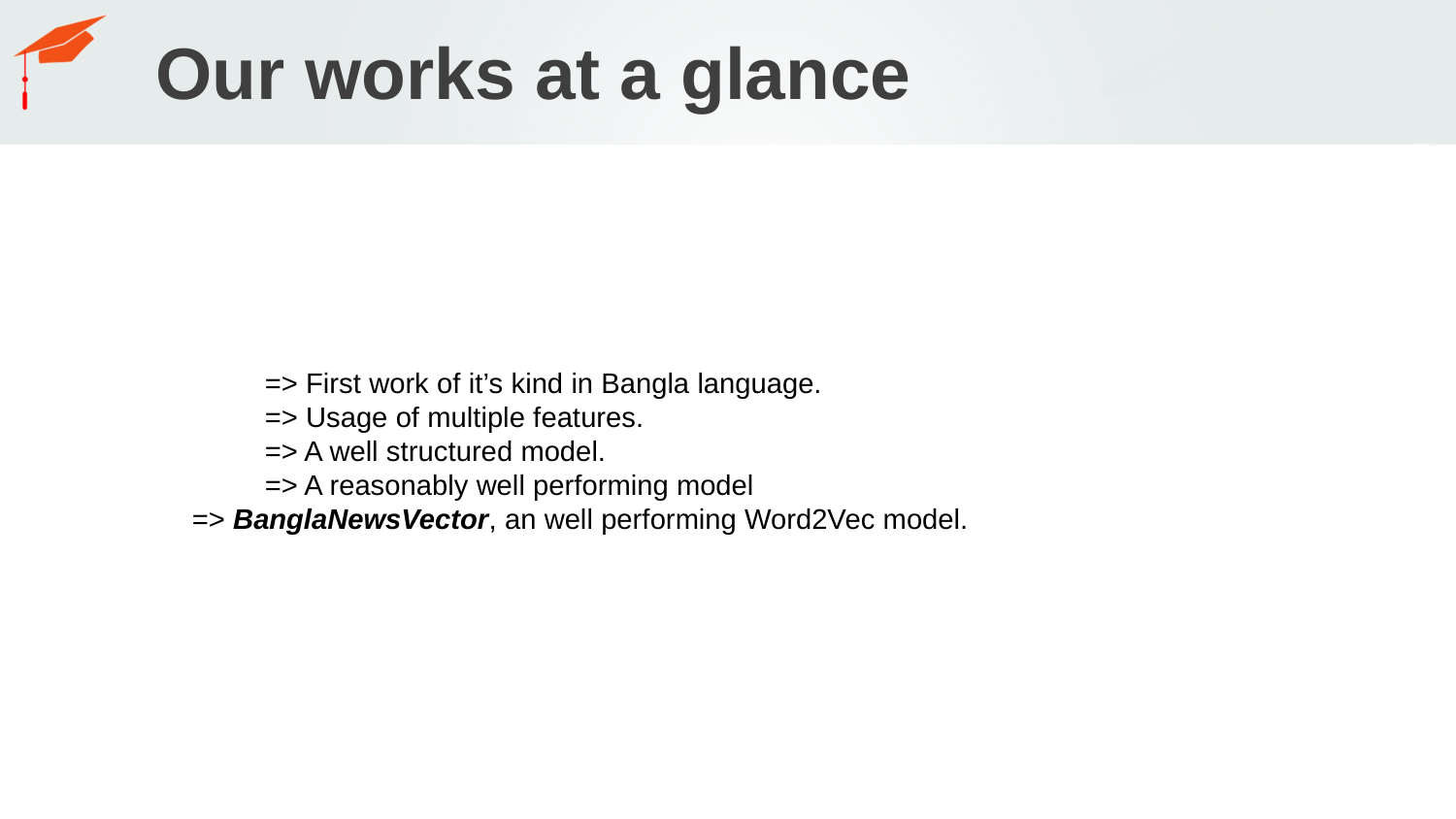

# Our works at a glance
	=> First work of it’s kind in Bangla language.
	=> Usage of multiple features.
	=> A well structured model.
	=> A reasonably well performing model
=> BanglaNewsVector, an well performing Word2Vec model.